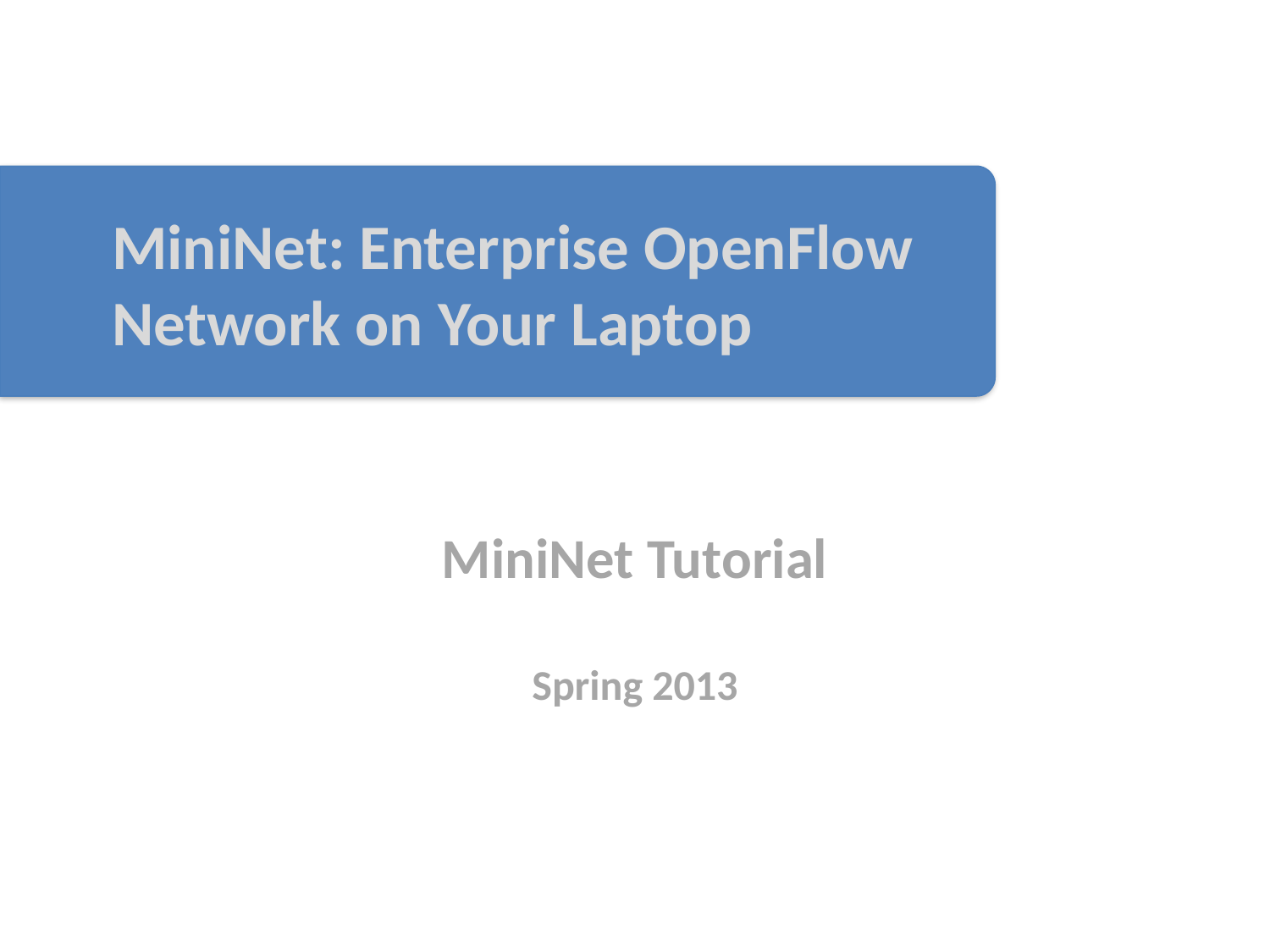

# MiniNet: Enterprise OpenFlow Network on Your Laptop
MiniNet Tutorial

Spring 2013